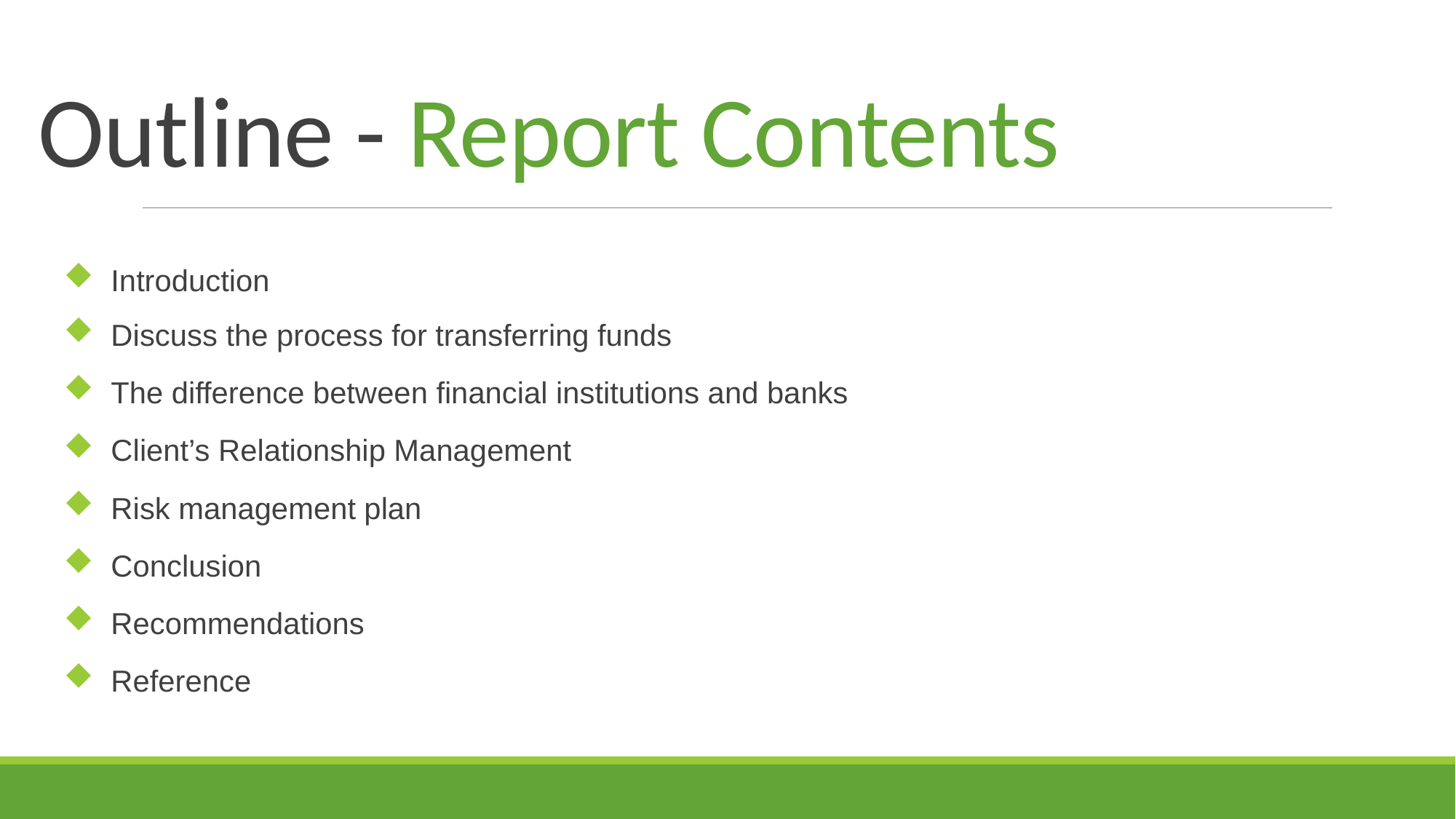

# Outline - Report Contents
  Introduction
  Discuss the process for transferring funds
  The difference between financial institutions and banks
  Client’s Relationship Management
  Risk management plan
  Conclusion
  Recommendations
  Reference